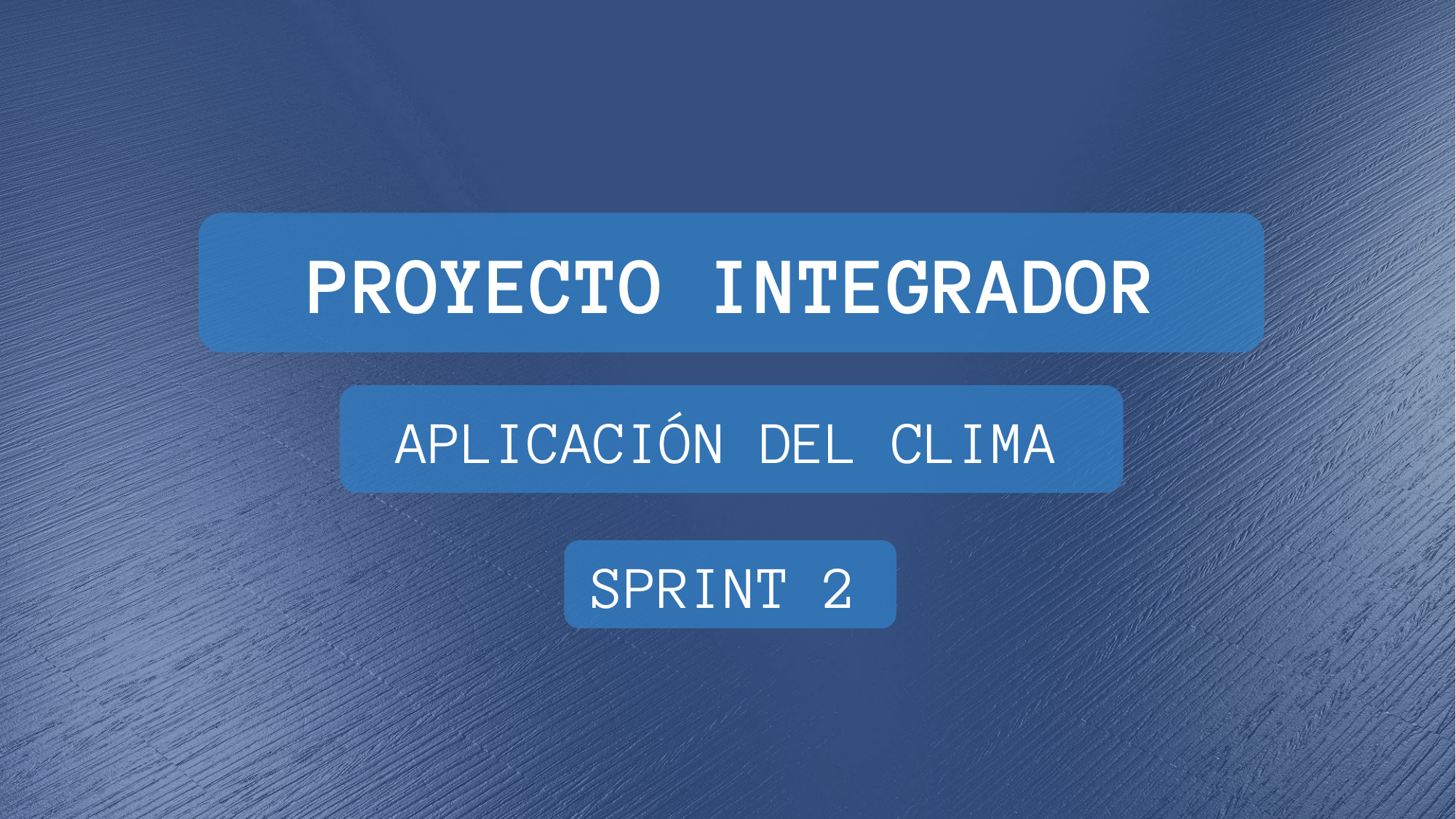

PROYECTO INTEGRADOR

APLICACIÓN DEL CLIMA

SPRINT 2